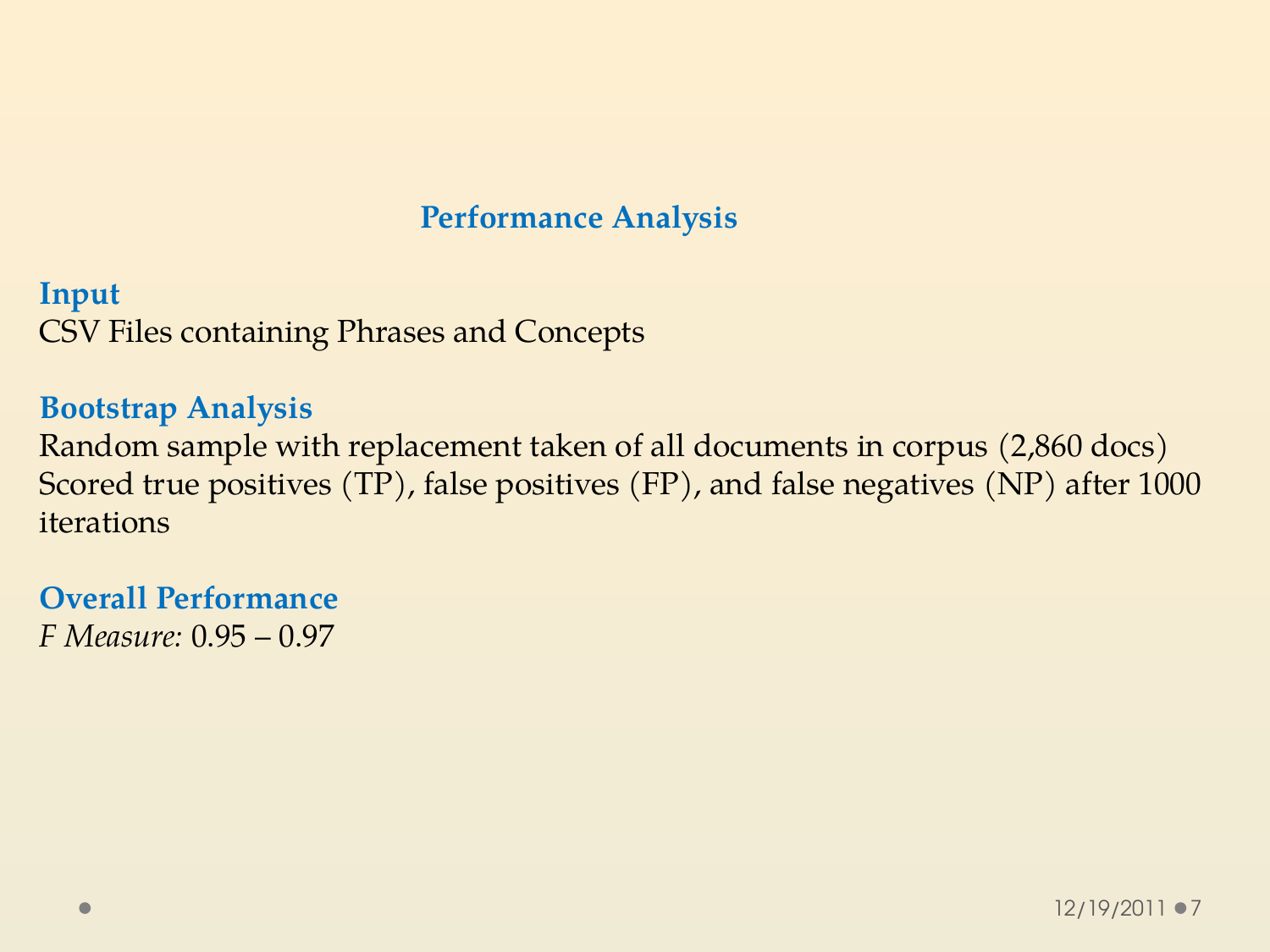

Performance Analysis

Input
CSV Files containing Phrases and Concepts

Bootstrap Analysis
Random sample with replacement taken of all documents in corpus (2,860 docs)
Scored true positives (TP), false positives (FP), and false negatives (NP) after 1000
iterations

Overall Performance
F Measure: 0.95 – 0.97

12/19/2011
7